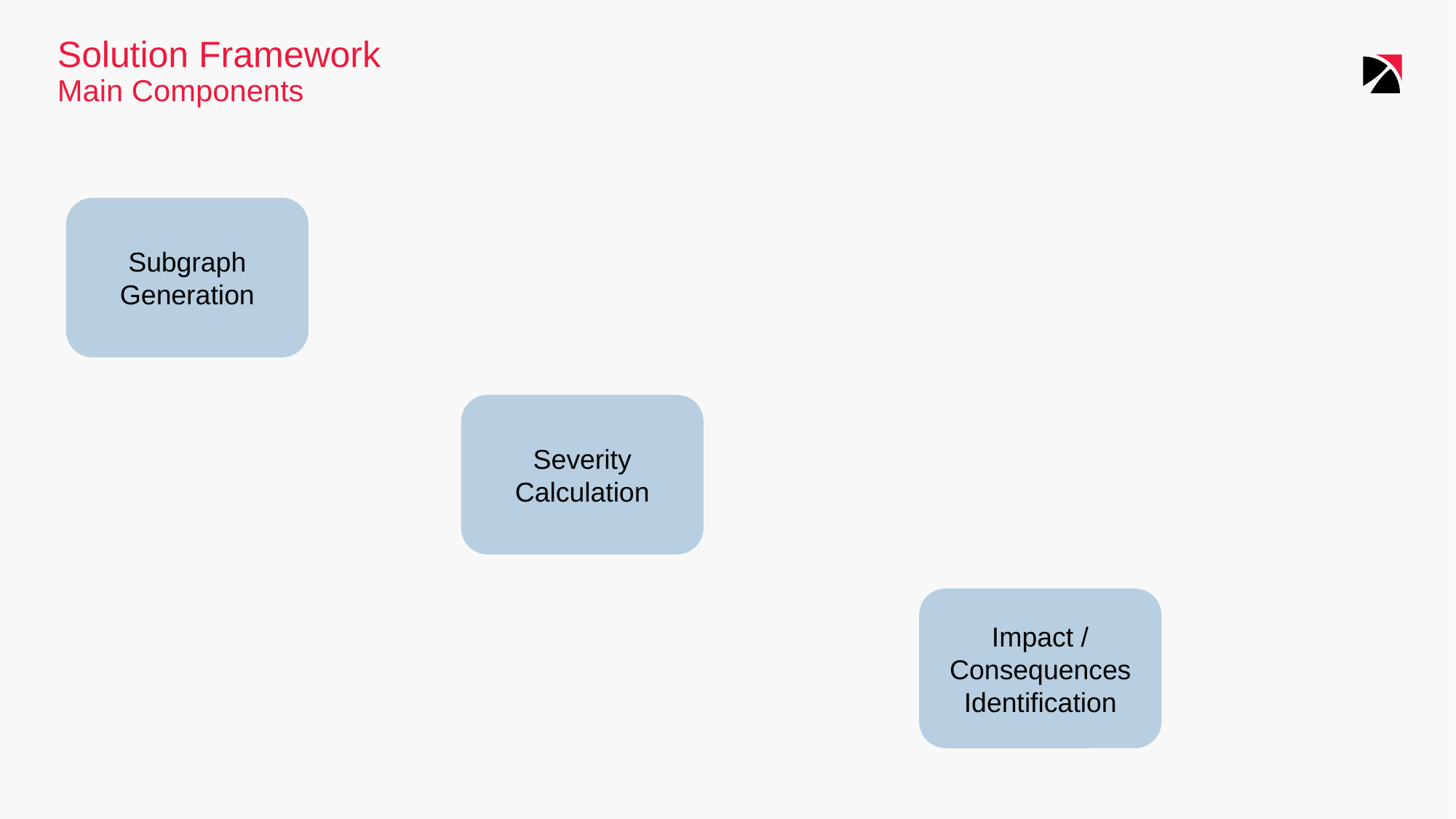

# Solution Framework Main Components
Subgraph Generation
Severity Calculation
Impact / Consequences Identification